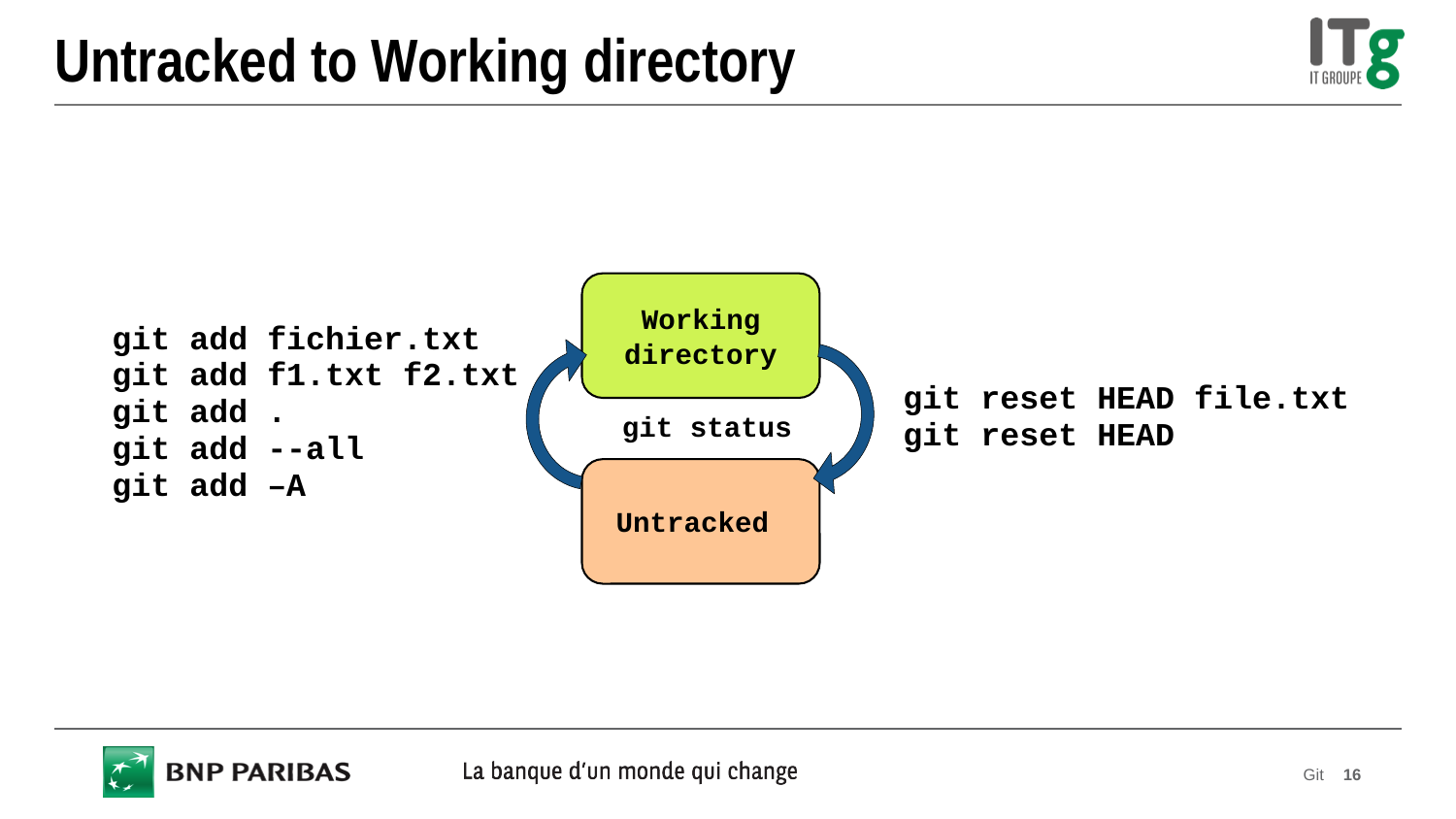

# Untracked to Working directory

Working directory
| git add fichier.txt git add f1.txt f2.txt git add . git add --all git add –A |
| --- |

| git reset HEAD file.txt git reset HEAD |
| --- |
| git status |
| --- |
Untracked
Git
16